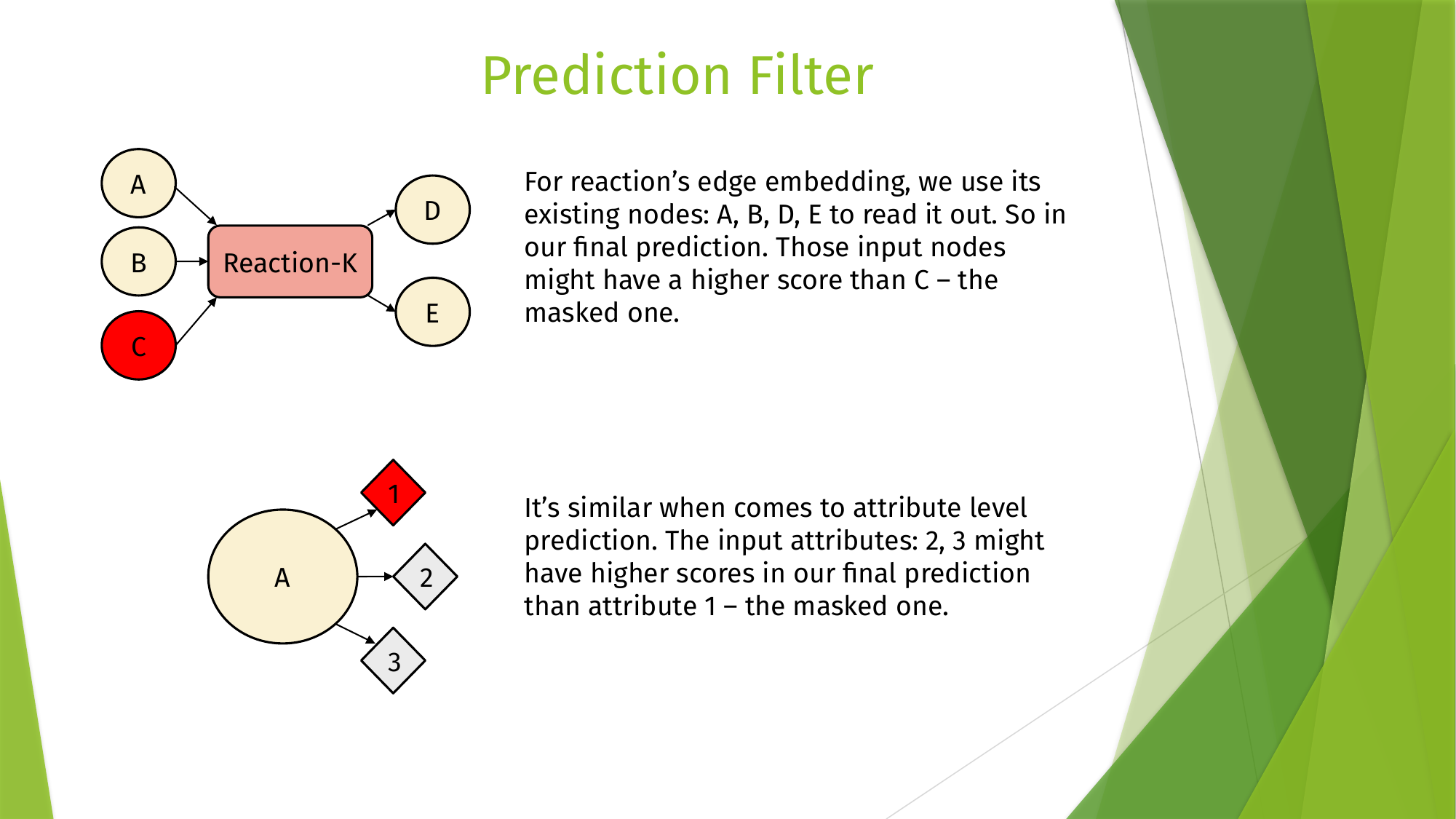

Prediction Filter
A
For reaction’s edge embedding, we use its existing nodes: A, B, D, E to read it out. So in our final prediction. Those input nodes might have a higher score than C – the masked one.
D
Reaction-K
B
E
C
1
It’s similar when comes to attribute level prediction. The input attributes: 2, 3 might have higher scores in our final prediction than attribute 1 – the masked one.
A
2
3